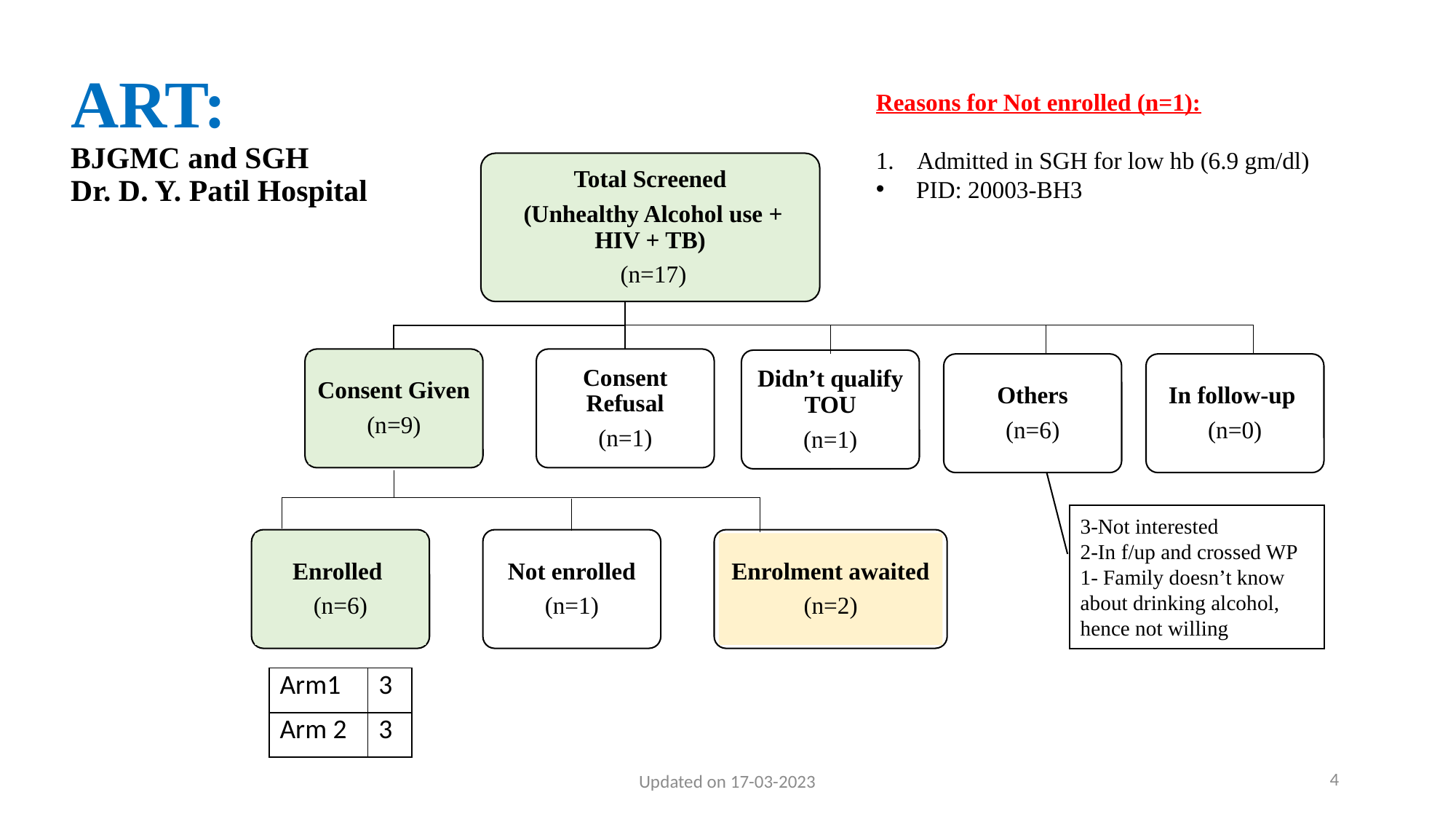

ART:
BJGMC and SGH
Dr. D. Y. Patil Hospital
Reasons for Not enrolled (n=1):

Admitted in SGH for low hb (6.9 gm/dl)
 PID: 20003-BH3

Total Screened
 (Unhealthy Alcohol use + HIV + TB)
 (n=17)

Consent Given
(n=9)

Consent Refusal
(n=1)

Didn’t qualify TOU
(n=1)

In follow-up
(n=0)

Others
(n=6)
3-Not interested
2-In f/up and crossed WP
1- Family doesn’t know about drinking alcohol, hence not willing

Enrolled
(n=6)

Not enrolled
(n=1)

Enrolment awaited
(n=2)
| Arm1 | 3 |
| --- | --- |
| Arm 2 | 3 |
4
Updated on 17-03-2023